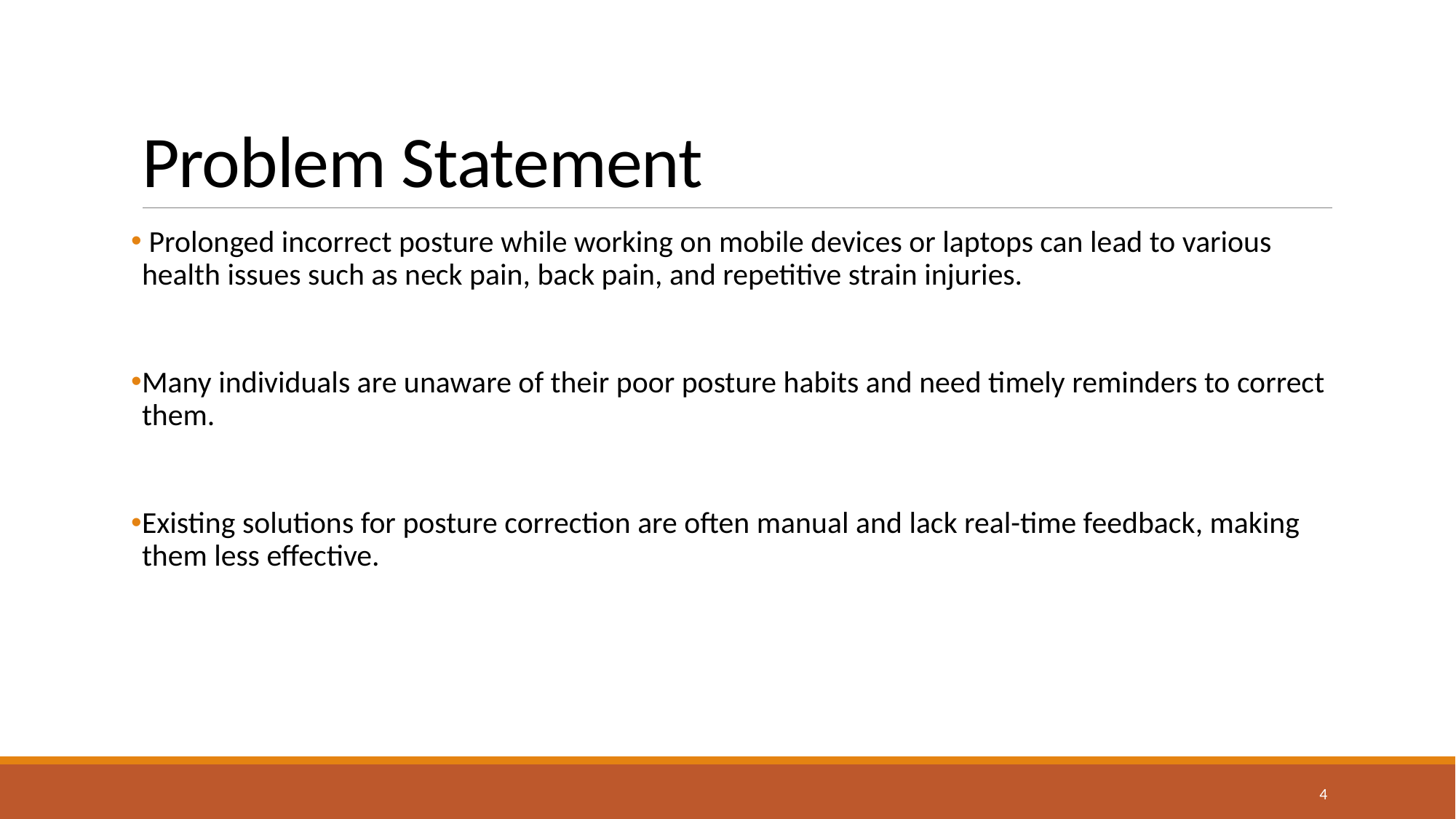

# Problem Statement
 Prolonged incorrect posture while working on mobile devices or laptops can lead to various health issues such as neck pain, back pain, and repetitive strain injuries.

Many individuals are unaware of their poor posture habits and need timely reminders to correct them.

Existing solutions for posture correction are often manual and lack real-time feedback, making them less effective.
4